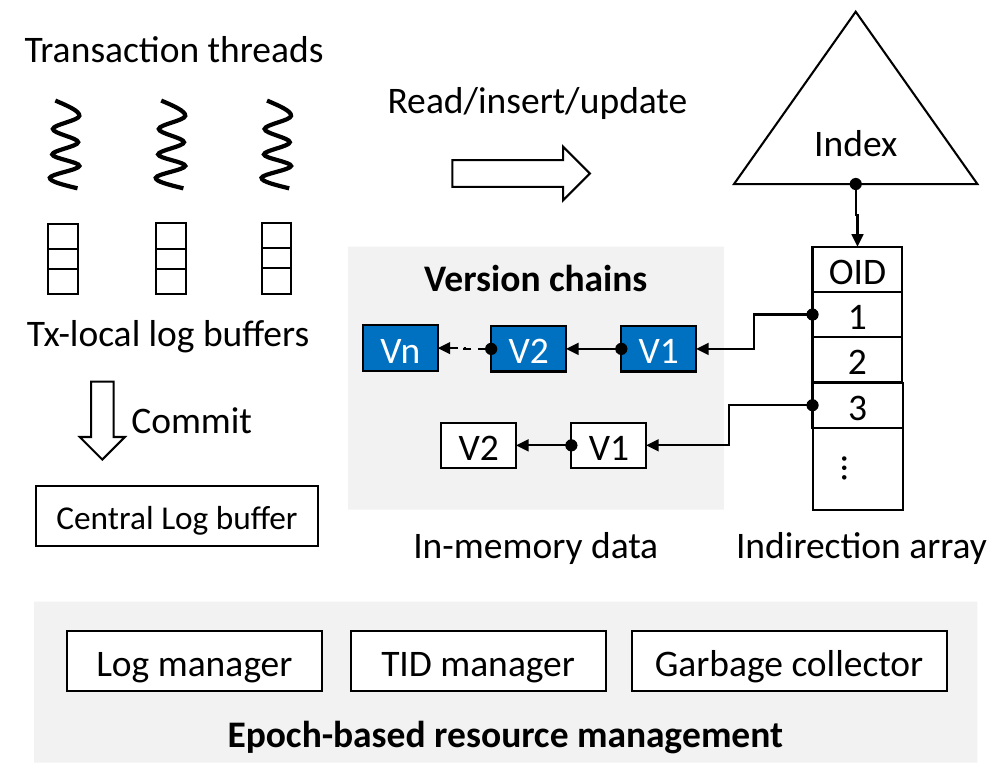

Index
Transaction threads
Read/insert/update

Tx-local log buffers

OID
Version chains

1
Vn
V2
V1
2
3
Commit

V2
V1
…
Central Log buffer
In-memory data
Indirection array
Epoch-based resource management
Log manager
Garbage collector
TID manager